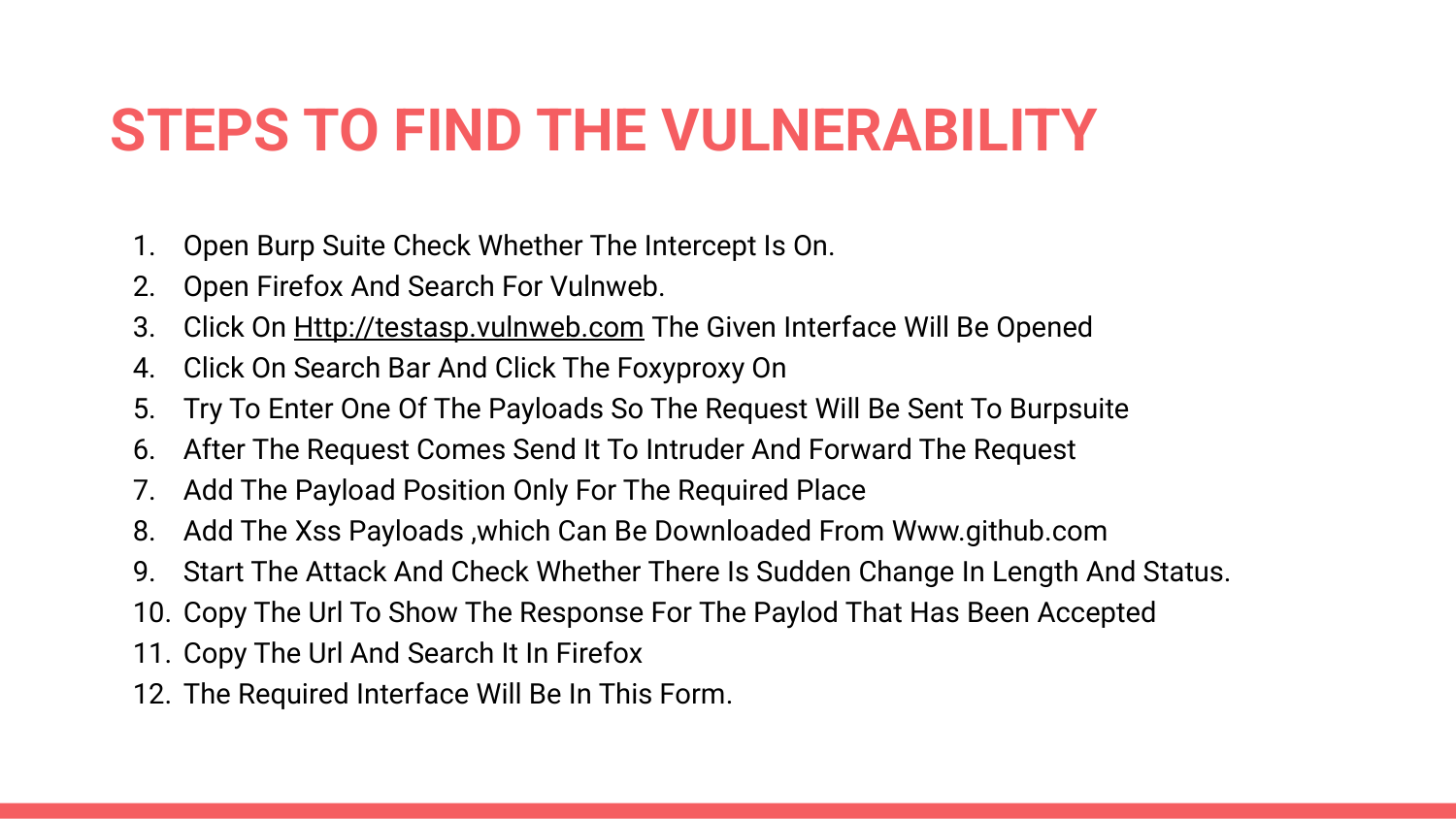

# STEPS TO FIND THE VULNERABILITY
Open Burp Suite Check Whether The Intercept Is On.
Open Firefox And Search For Vulnweb.
Click On Http://testasp.vulnweb.com The Given Interface Will Be Opened
Click On Search Bar And Click The Foxyproxy On
Try To Enter One Of The Payloads So The Request Will Be Sent To Burpsuite
After The Request Comes Send It To Intruder And Forward The Request
Add The Payload Position Only For The Required Place
Add The Xss Payloads ,which Can Be Downloaded From Www.github.com
Start The Attack And Check Whether There Is Sudden Change In Length And Status.
Copy The Url To Show The Response For The Paylod That Has Been Accepted
Copy The Url And Search It In Firefox
The Required Interface Will Be In This Form.